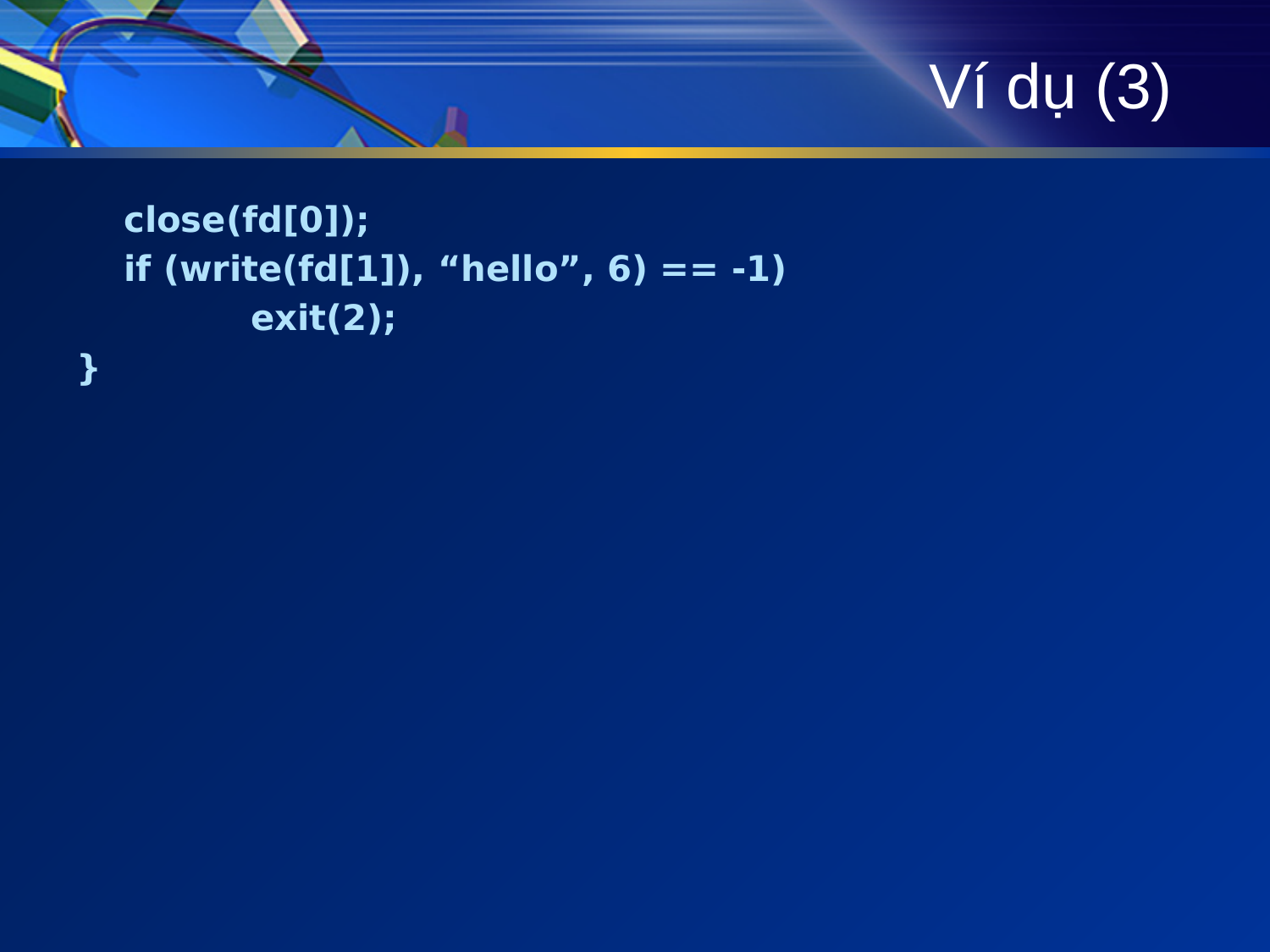

# Ví dụ (3)
	close(fd[0]);
	if (write(fd[1]), “hello”, 6) == -1)
		exit(2);
}